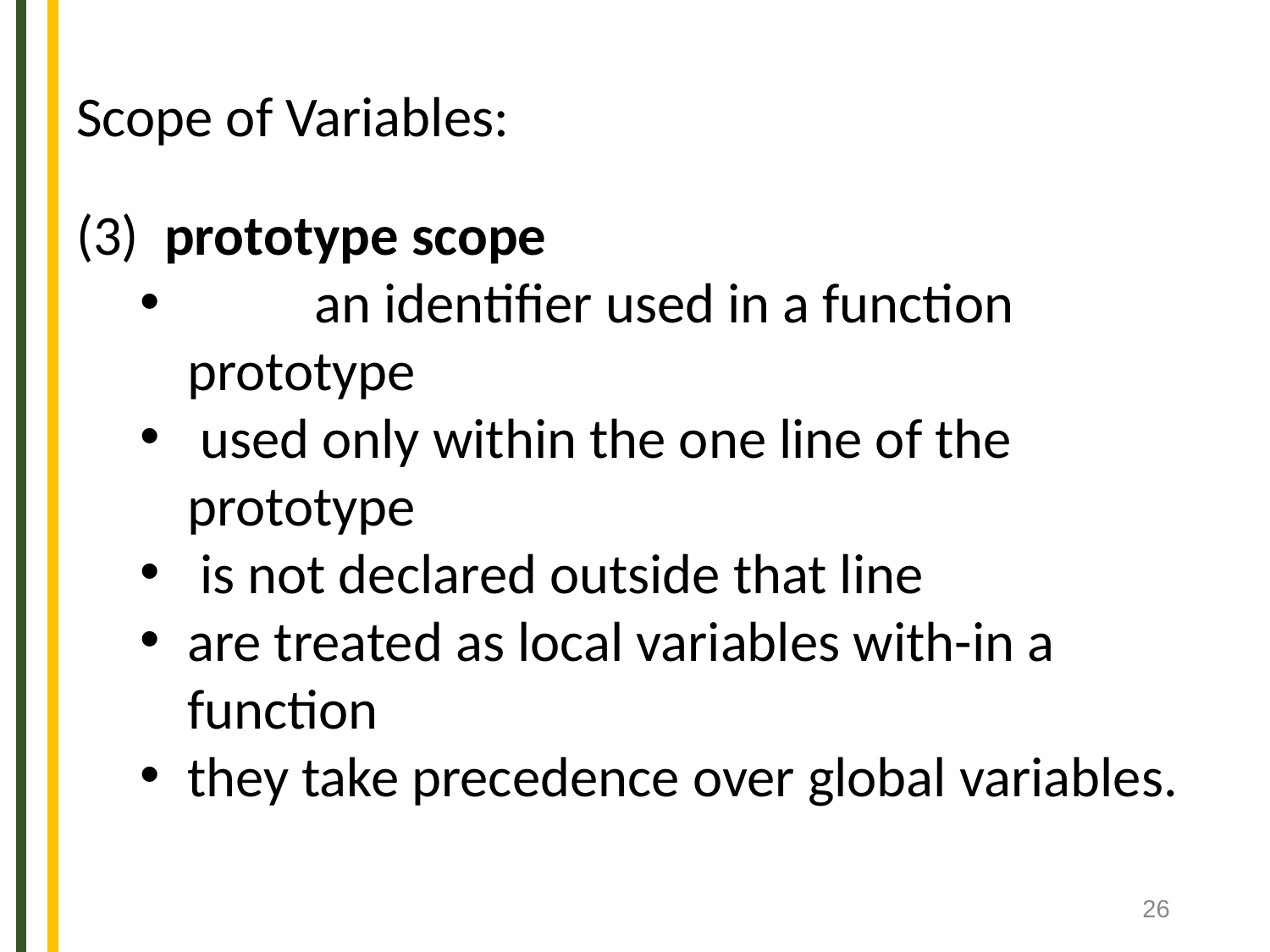

Scope of Variables:

(3)  prototype scope
	an identifier used in a function prototype
 used only within the one line of the prototype
 is not declared outside that line
are treated as local variables with-in a function
they take precedence over global variables.

26